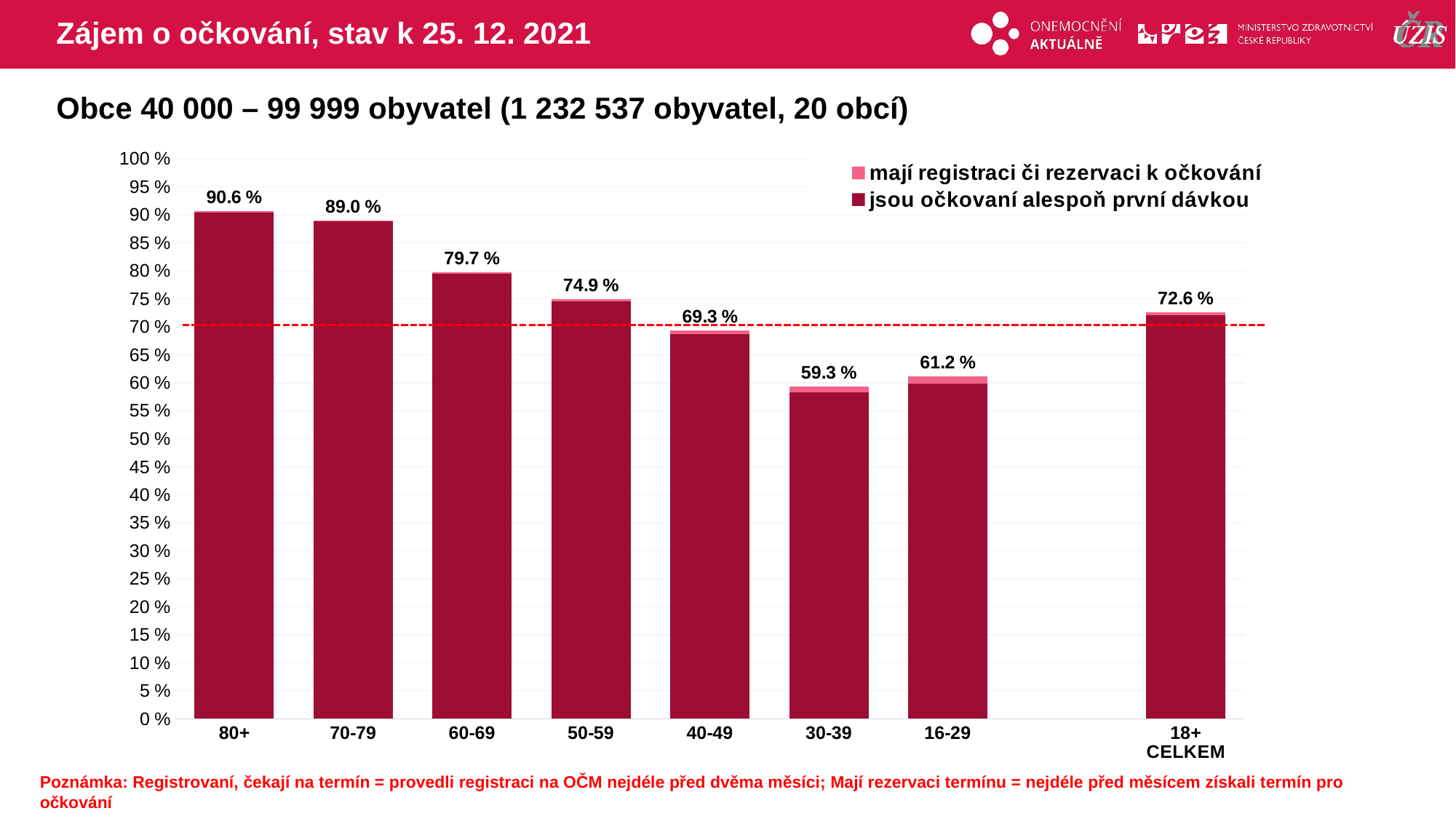

# Zájem o očkování, stav k 25. 12. 2021
Obce 40 000 – 99 999 obyvatel (1 232 537 obyvatel, 20 obcí)

### Chart

| Category | mají registraci či rezervaci k očkování | jsou očkovaní alespoň první dávkou |
|---|---|---|
| 80+ | 90.63414 | 90.4482391 |
| 70-79 | 88.99478 | 88.7992487 |
| 60-69 | 79.69917 | 79.4808243 |
| 50-59 | 74.93802 | 74.5449562 |
| 40-49 | 69.29354 | 68.7166254 |
| 30-39 | 59.30514 | 58.3175548 |
| 16-29 | 61.2253 | 59.9143355 |
|  | None | None |
| 18+ CELKEM | 72.63731 | 72.0505321 |
Poznámka: Registrovaní, čekají na termín = provedli registraci na OČM nejdéle před dvěma měsíci; Mají rezervaci termínu = nejdéle před měsícem získali termín pro očkování